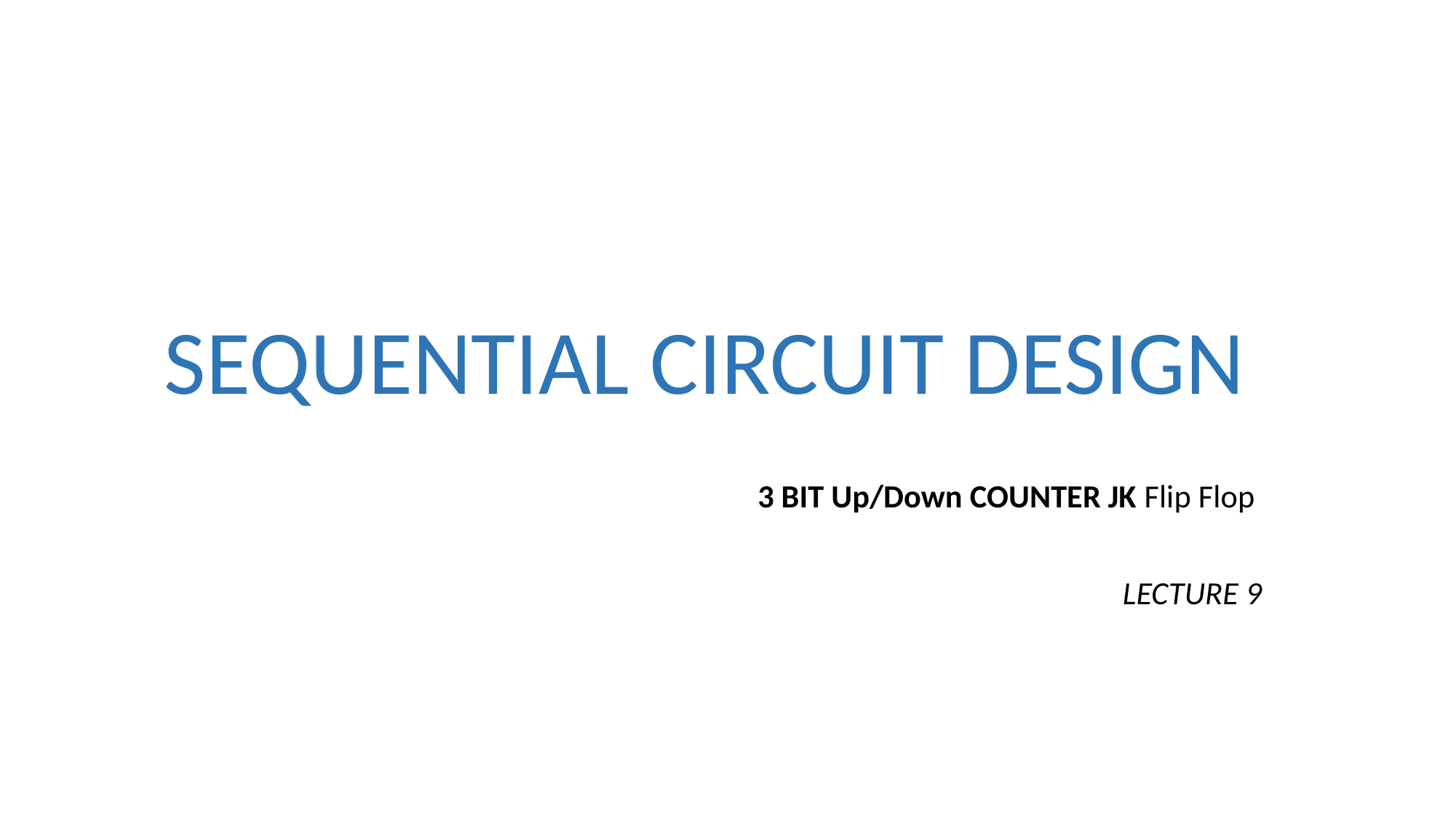

# SEQUENTIAL CIRCUIT DESIGN
3 BIT Up/Down COUNTER JK Flip Flop

LECTURE 9